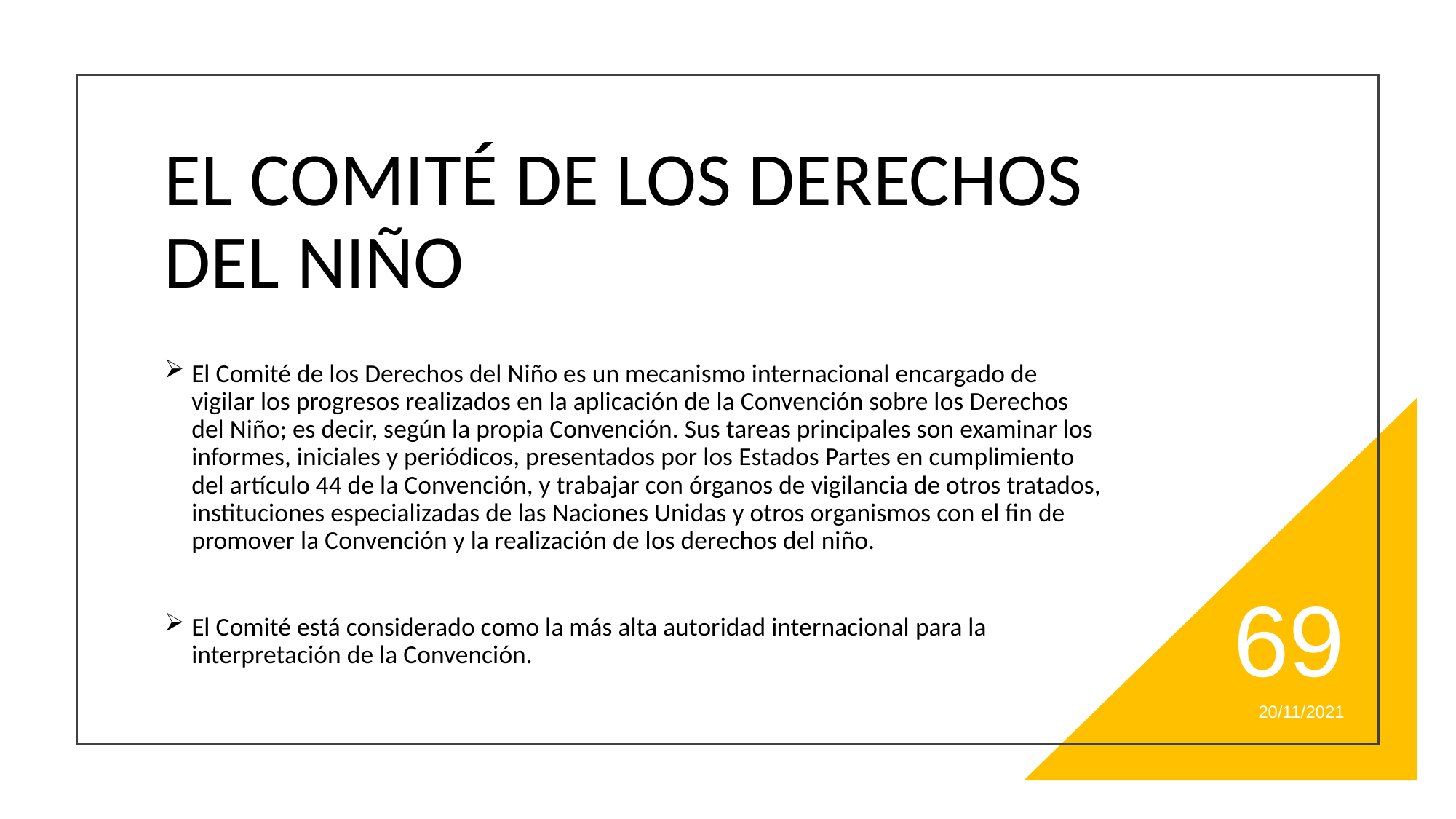

# EL COMITÉ DE LOS DERECHOS DEL NIÑO
El Comité de los Derechos del Niño es un mecanismo internacional encargado de vigilar los progresos realizados en la aplicación de la Convención sobre los Derechos del Niño; es decir, según la propia Convención. Sus tareas principales son examinar los informes, iniciales y periódicos, presentados por los Estados Partes en cumplimiento del artículo 44 de la Convención, y trabajar con órganos de vigilancia de otros tratados, instituciones especializadas de las Naciones Unidas y otros organismos con el fin de promover la Convención y la realización de los derechos del niño.

El Comité está considerado como la más alta autoridad internacional para la interpretación de la Convención.

69
20/11/2021